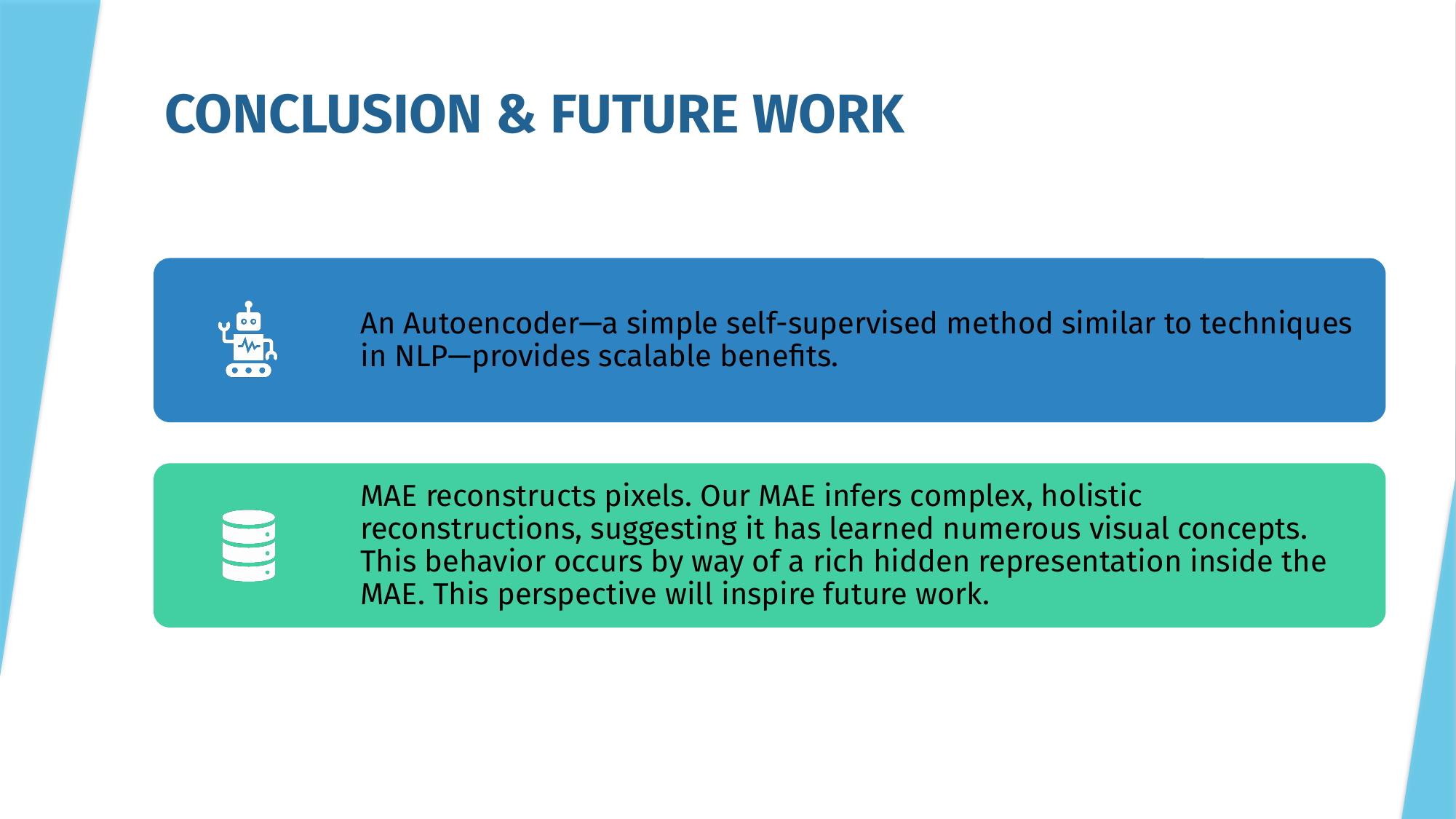

# CONCLUSION & FUTURE WORK
An Autoencoder—a simple self-supervised method similar to techniques in NLP—provides scalable benefits.
MAE reconstructs pixels. Our MAE infers complex, holistic reconstructions, suggesting it has learned numerous visual concepts. This behavior occurs by way of a rich hidden representation inside the MAE. This perspective will inspire future work.